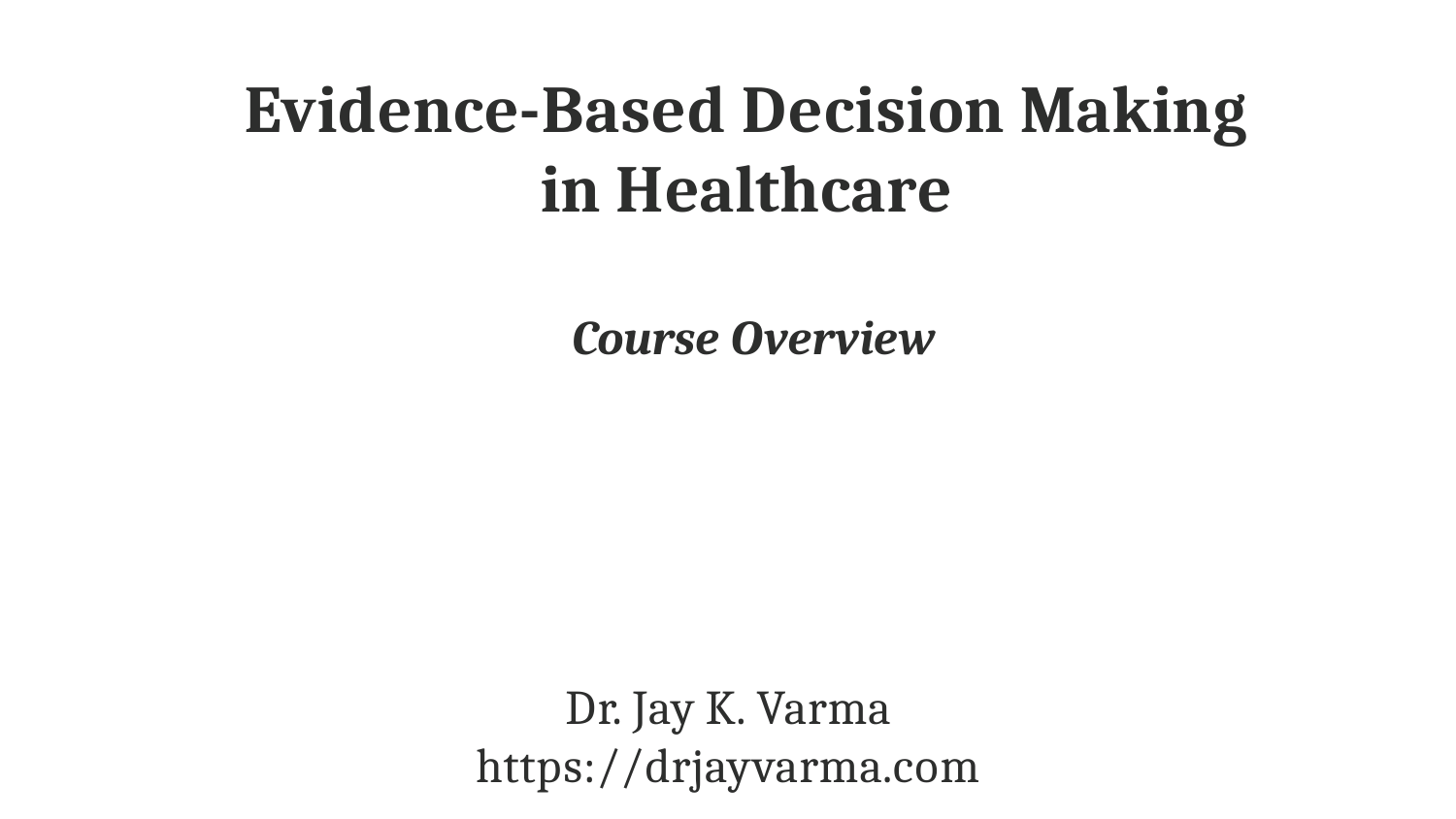

Evidence-Based Decision Making
in Healthcare

Course Overview

Dr. Jay K. Varma
https://drjayvarma.com